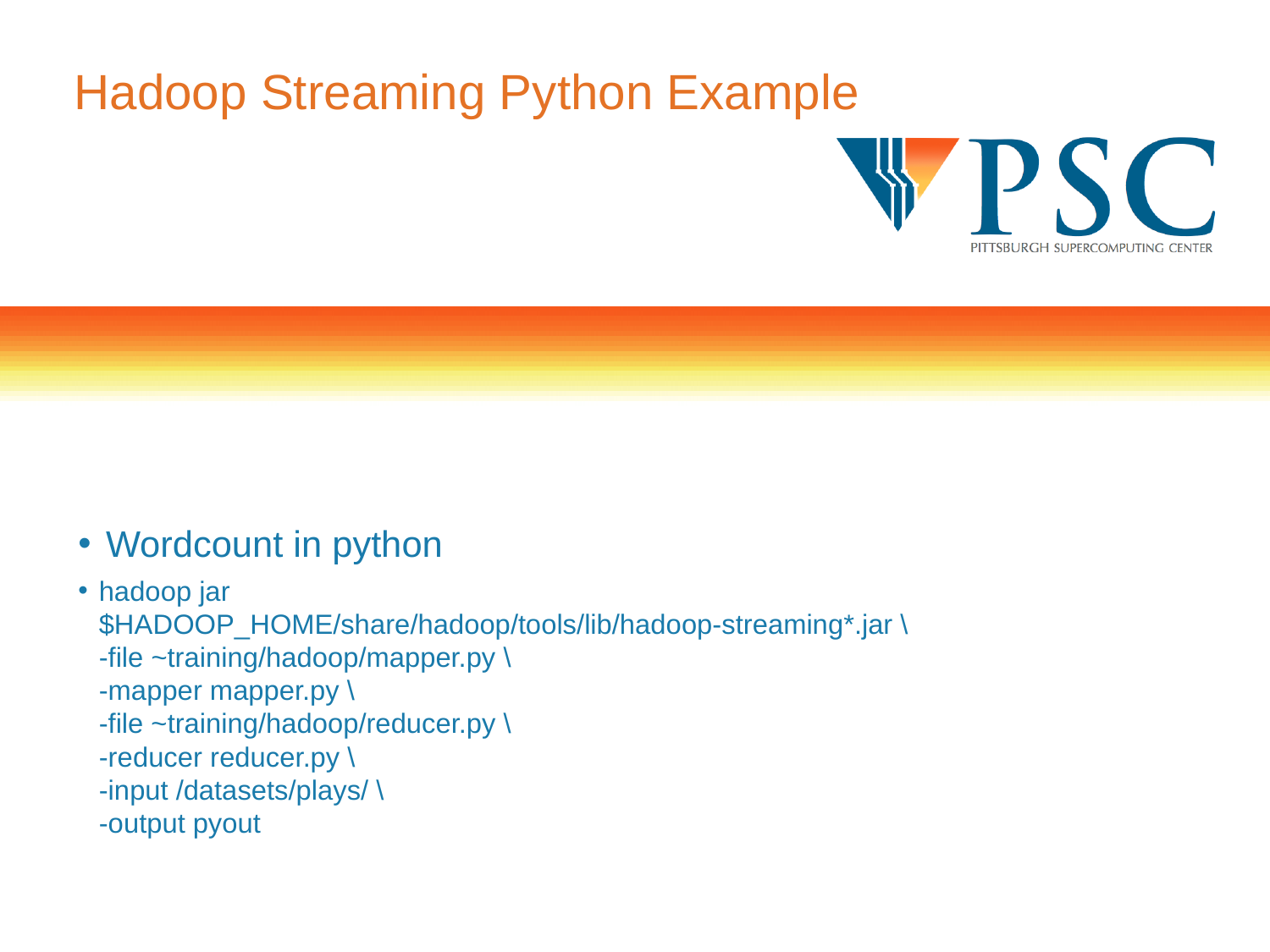

# Hadoop Streaming Python Example
Wordcount in python
hadoop jar
$HADOOP_HOME/share/hadoop/tools/lib/hadoop-streaming*.jar \
-file ~training/hadoop/mapper.py \
-mapper mapper.py \
-file ~training/hadoop/reducer.py \
-reducer reducer.py \
-input /datasets/plays/ \
-output pyout